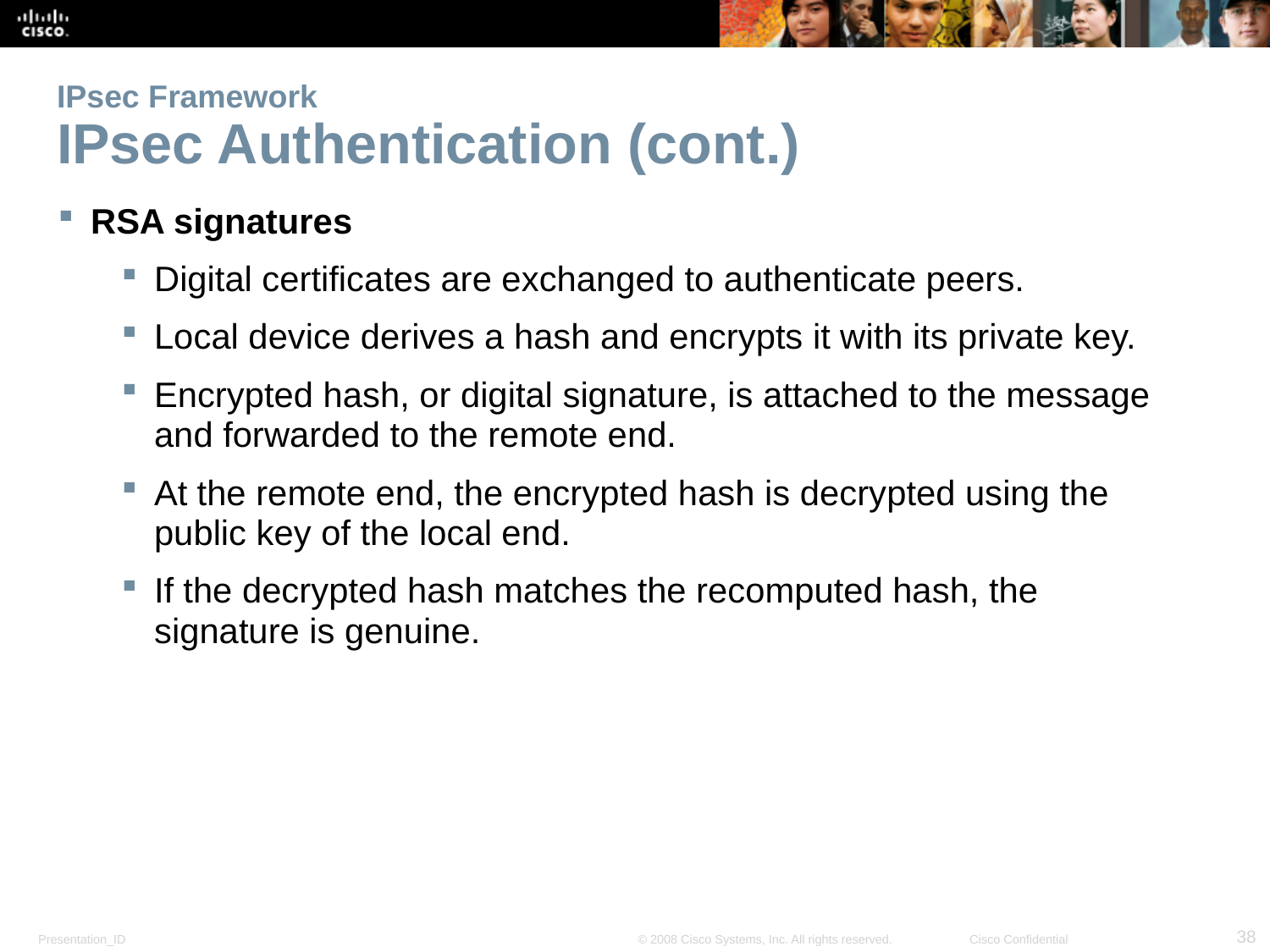

# IPsec Framework IPsec Authentication (cont.)
RSA signatures
Digital certificates are exchanged to authenticate peers.
Local device derives a hash and encrypts it with its private key.
Encrypted hash, or digital signature, is attached to the message and forwarded to the remote end.
At the remote end, the encrypted hash is decrypted using the public key of the local end.
If the decrypted hash matches the recomputed hash, the signature is genuine.